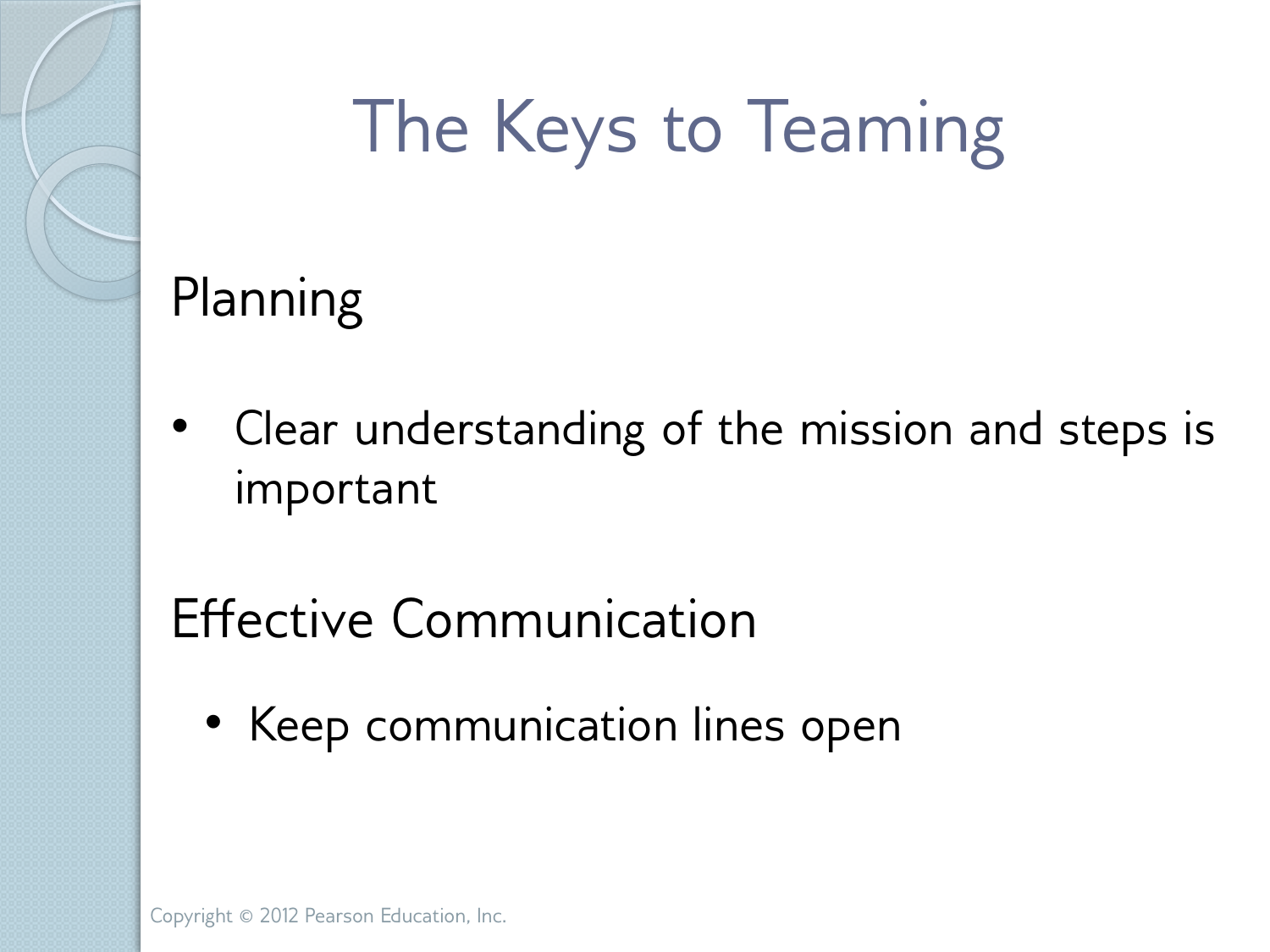

# The Keys to Teaming
Planning

Clear understanding of the mission and steps is important

Effective Communication

 Keep communication lines open
Copyright © 2012 Pearson Education, Inc.